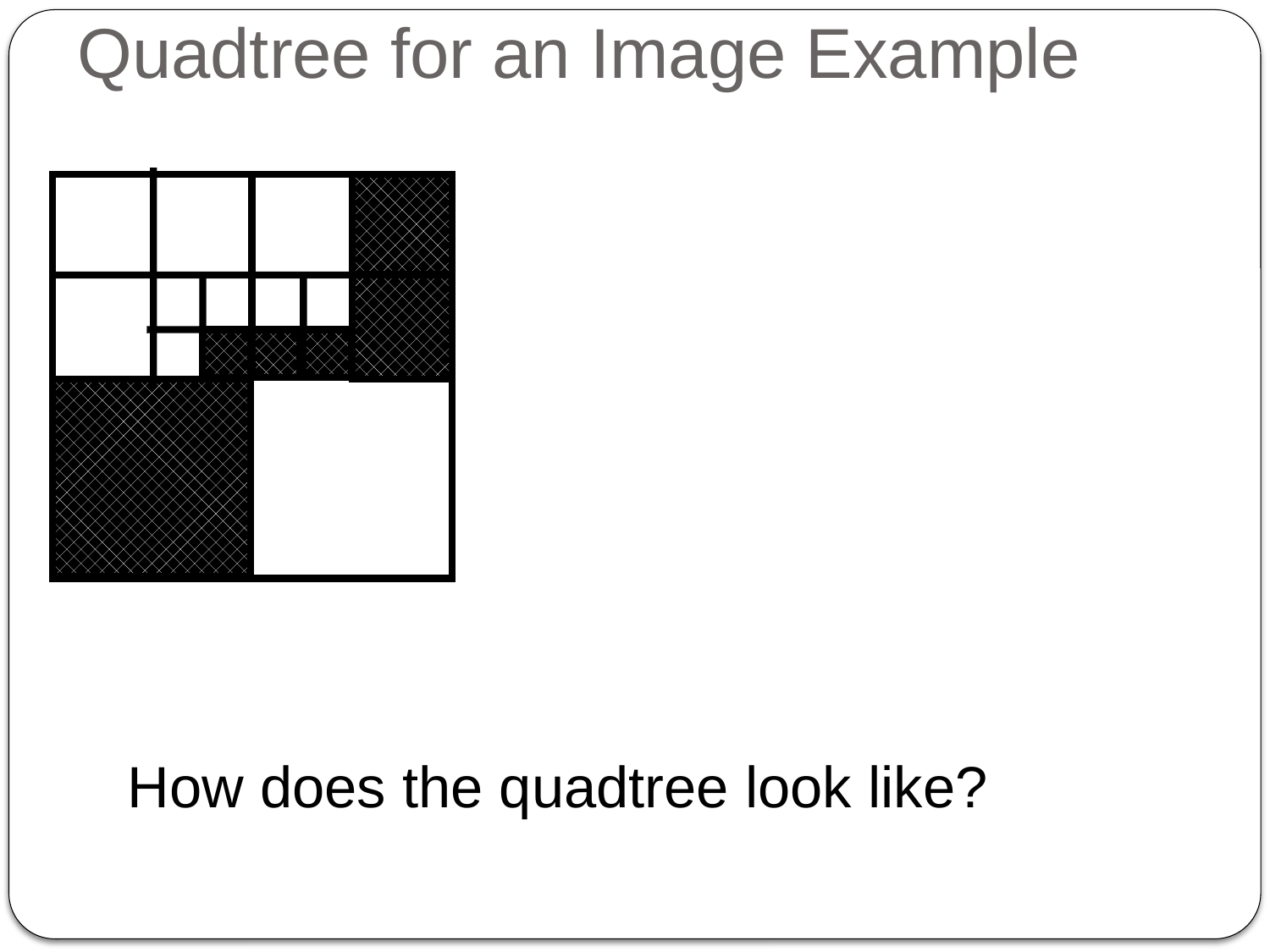

# Quadtree for an Image Example

How does the quadtree look like?